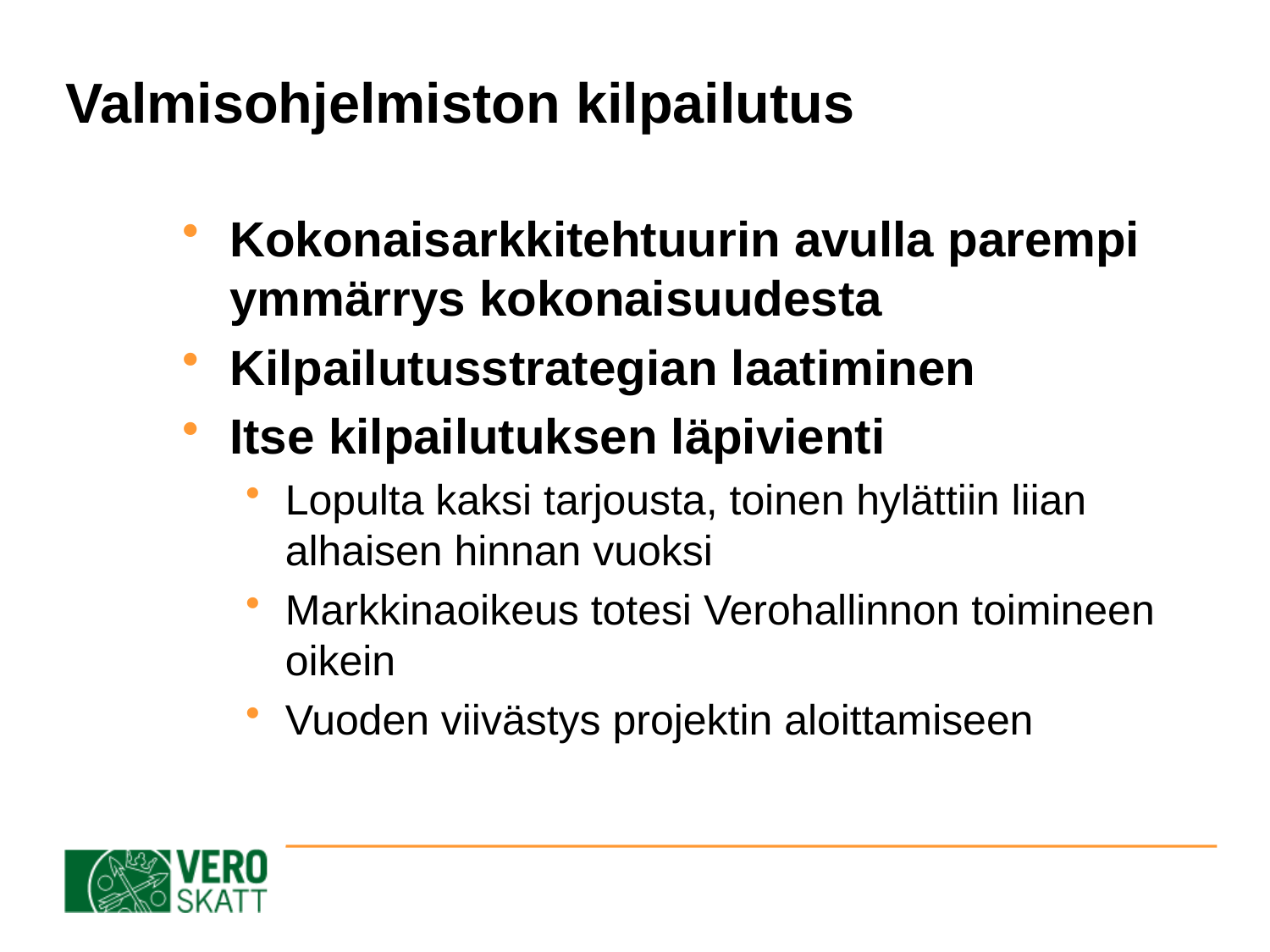

# Valmisohjelmiston kilpailutus
Kokonaisarkkitehtuurin avulla parempi ymmärrys kokonaisuudesta
Kilpailutusstrategian laatiminen
Itse kilpailutuksen läpivienti
Lopulta kaksi tarjousta, toinen hylättiin liian alhaisen hinnan vuoksi
Markkinaoikeus totesi Verohallinnon toimineen oikein
Vuoden viivästys projektin aloittamiseen